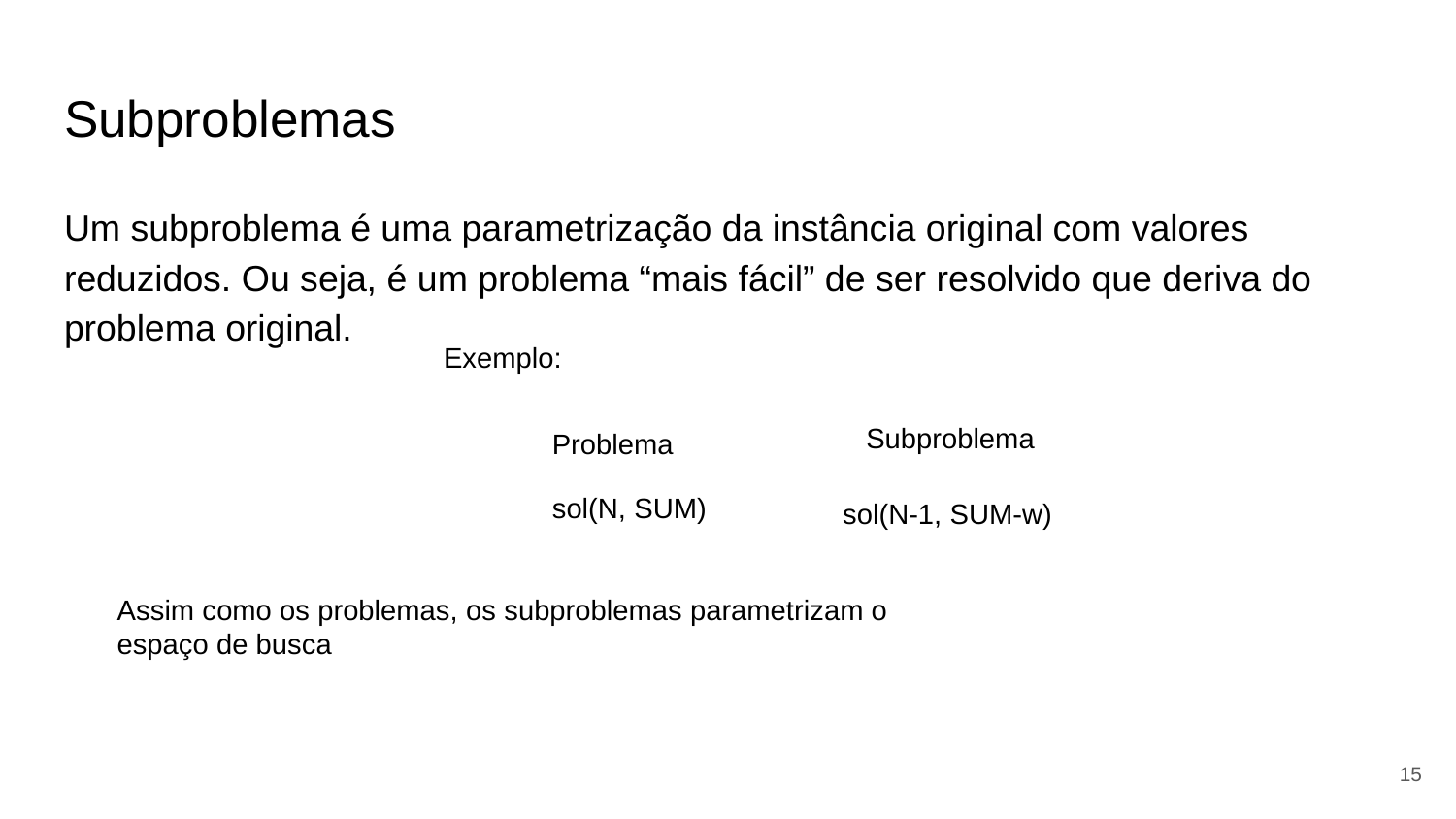

# Subproblemas
Um subproblema é uma parametrização da instância original com valores reduzidos. Ou seja, é um problema “mais fácil” de ser resolvido que deriva do problema original.
Exemplo:
Subproblema
sol(N-1, SUM-w)
Problema
sol(N, SUM)
Assim como os problemas, os subproblemas parametrizam o espaço de busca
15